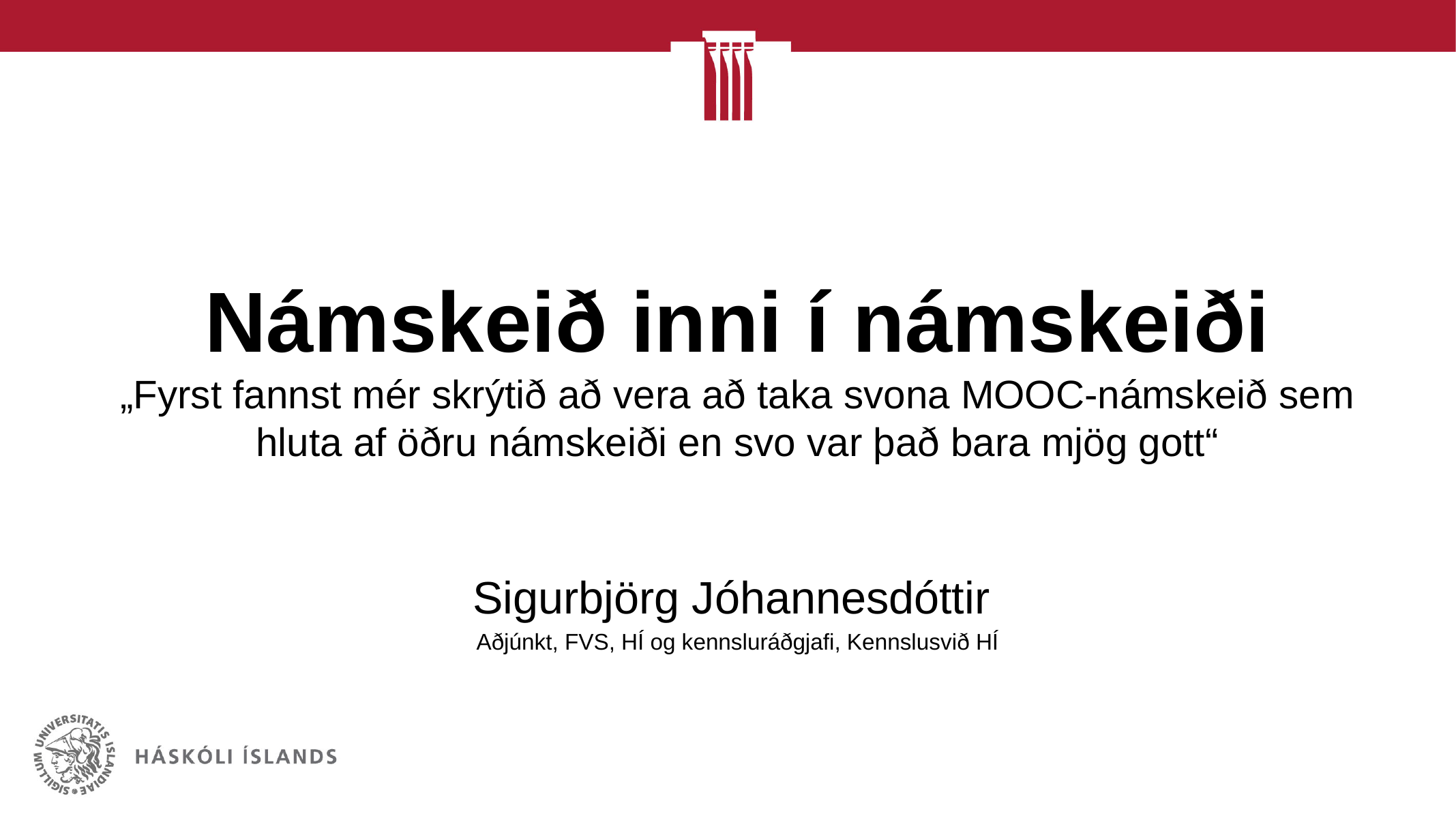

# Námskeið inni í námskeiði „Fyrst fannst mér skrýtið að vera að taka svona MOOC-námskeið sem hluta af öðru námskeiði en svo var það bara mjög gott“
Sigurbjörg Jóhannesdóttir
Aðjúnkt, FVS, HÍ og kennsluráðgjafi, Kennslusvið HÍ